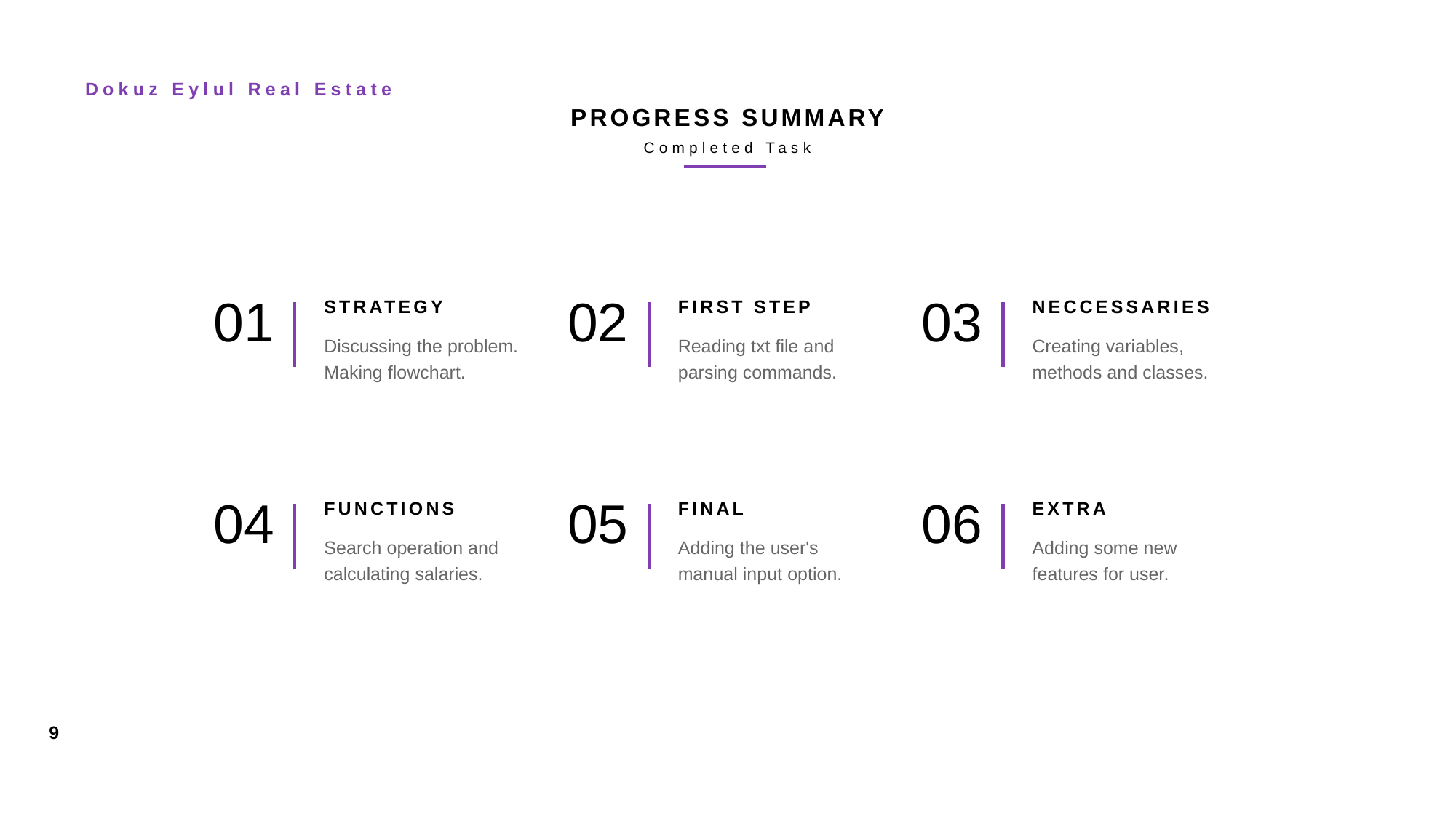

PROGRESS SUMMARY
Completed Task
01
STRATEGY
Discussing the problem.
Making flowchart.

02
FIRST STEP
Reading txt file and
parsing commands.
03
NECCESSARIES
Creating variables, methods and classes.
04
FUNCTIONS
Search operation and calculating salaries.
05
FINAL
Adding the user's manual input option.
06
EXTRA
Adding some new features for user.